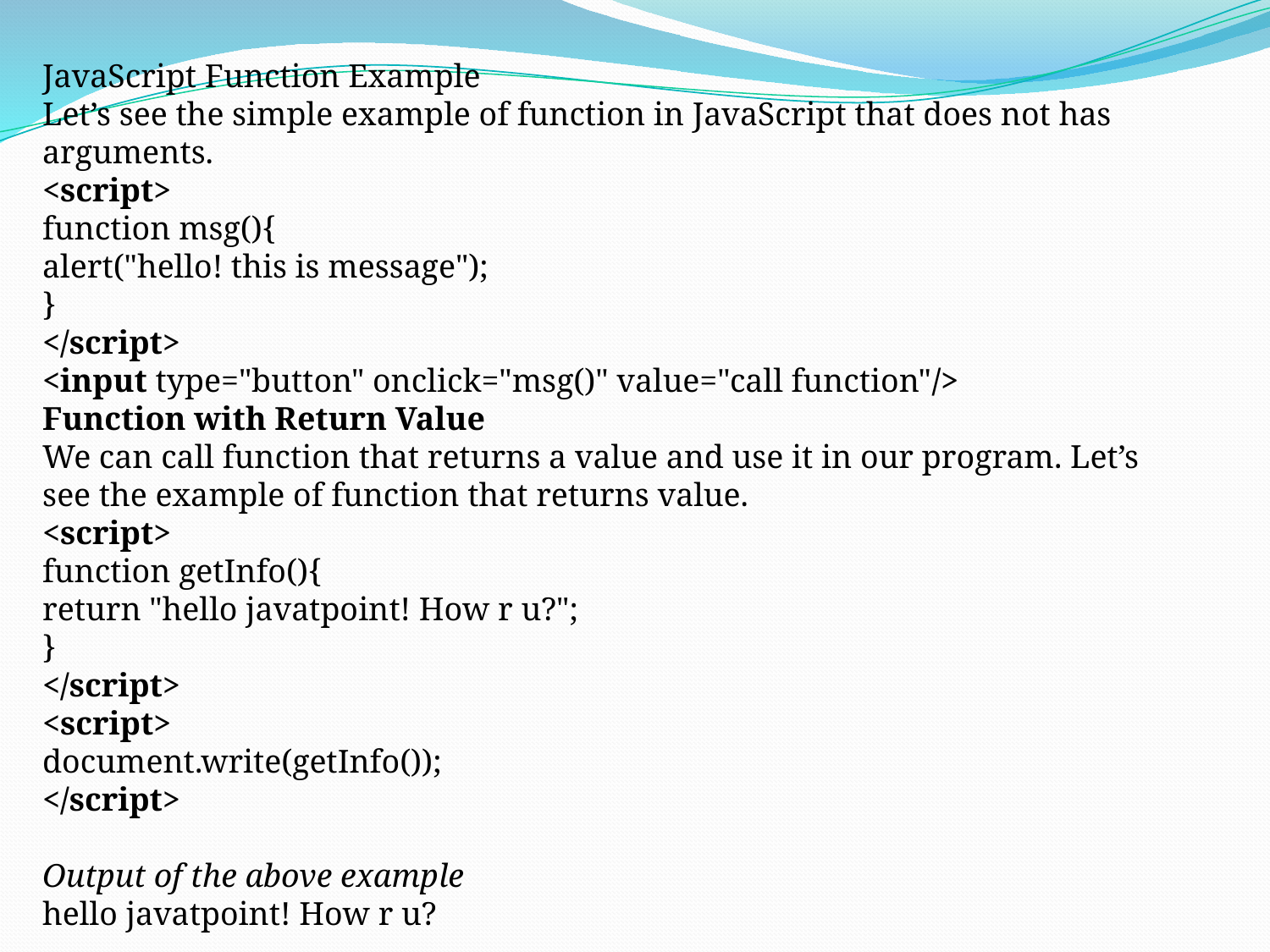

JavaScript Function Example
Let’s see the simple example of function in JavaScript that does not has arguments.
<script>
function msg(){
alert("hello! this is message");
}
</script>
<input type="button" onclick="msg()" value="call function"/>
Function with Return Value
We can call function that returns a value and use it in our program. Let’s see the example of function that returns value.
<script>
function getInfo(){
return "hello javatpoint! How r u?";
}
</script>
<script>
document.write(getInfo());
</script>

Output of the above example
hello javatpoint! How r u?